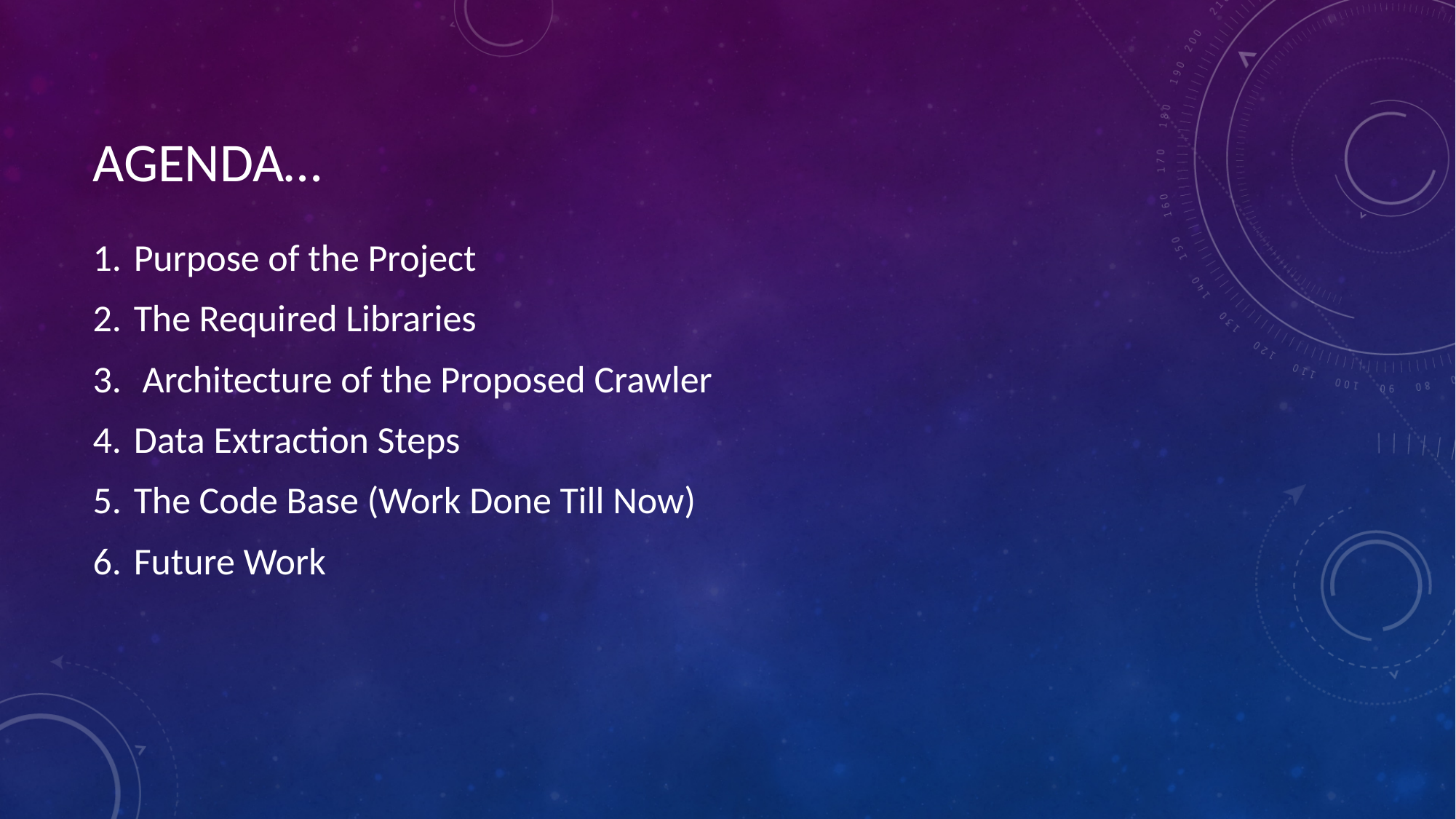

# Agenda…
Purpose of the Project
The Required Libraries
 Architecture of the Proposed Crawler
Data Extraction Steps
The Code Base (Work Done Till Now)
Future Work